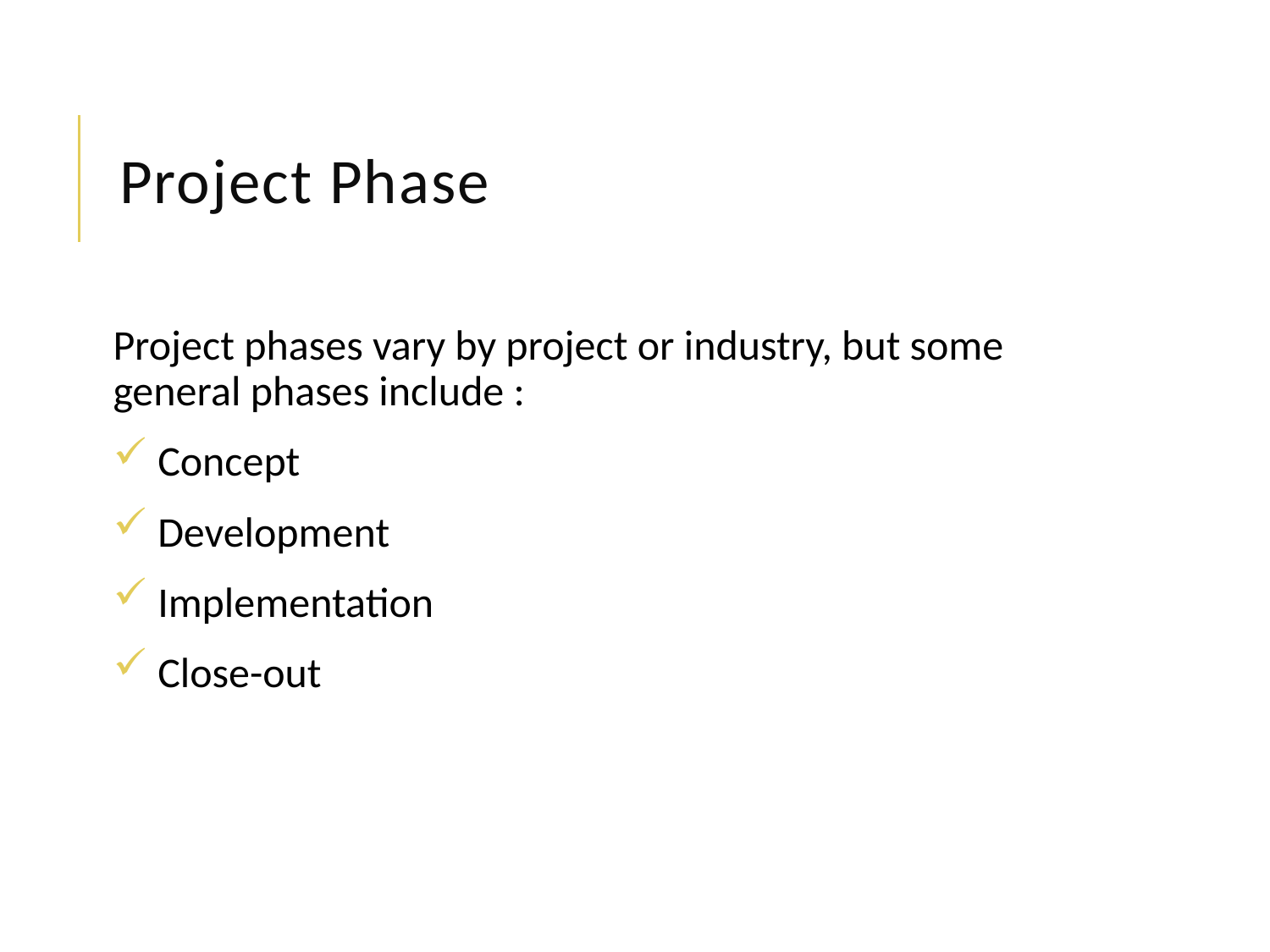

# Project Phase
Project phases vary by project or industry, but some general phases include :
 Concept
 Development
 Implementation
 Close-out